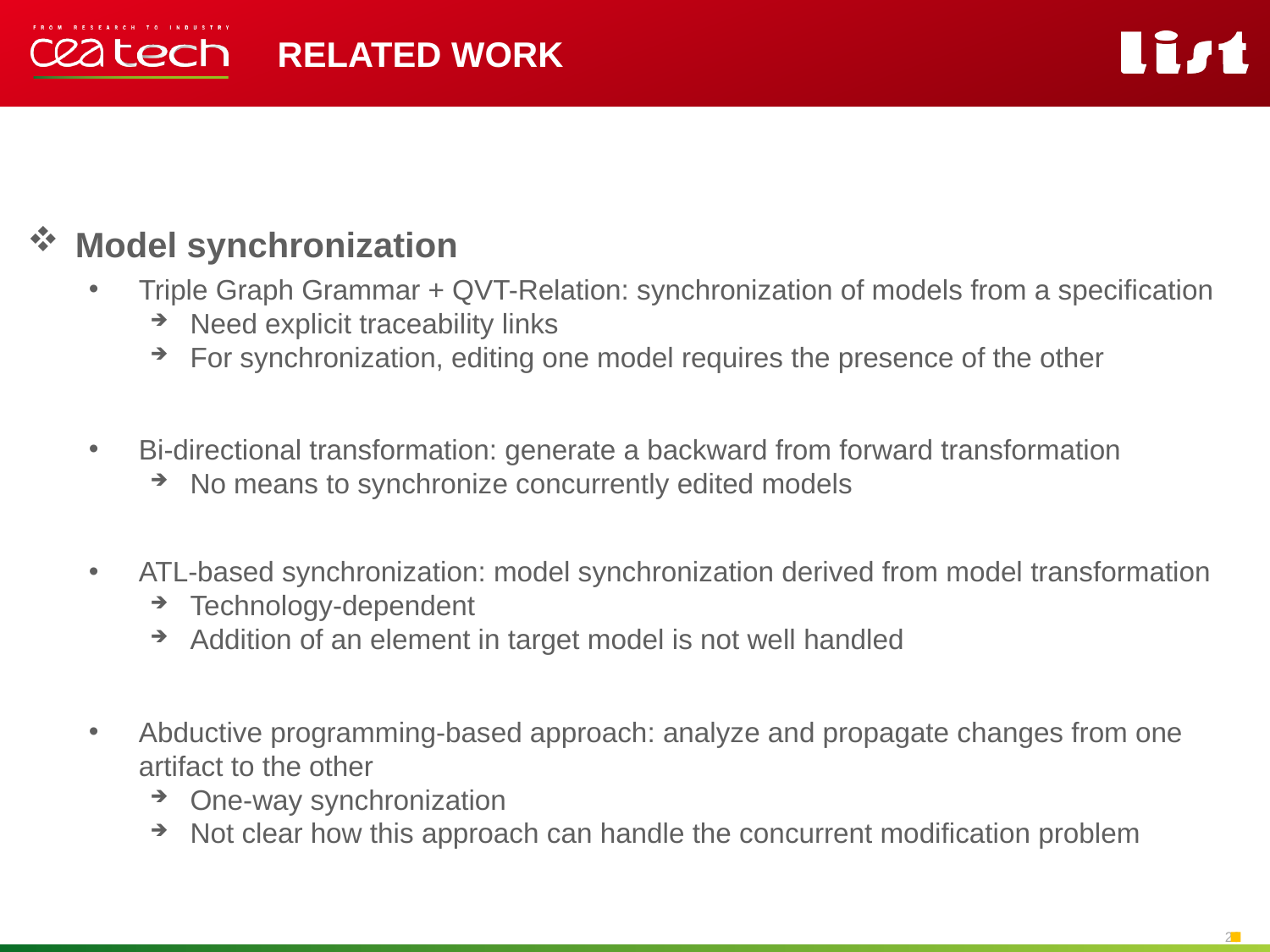

Related work
Model synchronization
Triple Graph Grammar + QVT-Relation: synchronization of models from a specification
Need explicit traceability links
For synchronization, editing one model requires the presence of the other

Bi-directional transformation: generate a backward from forward transformation
No means to synchronize concurrently edited models

ATL-based synchronization: model synchronization derived from model transformation
Technology-dependent
Addition of an element in target model is not well handled

Abductive programming-based approach: analyze and propagate changes from one artifact to the other
One-way synchronization
Not clear how this approach can handle the concurrent modification problem